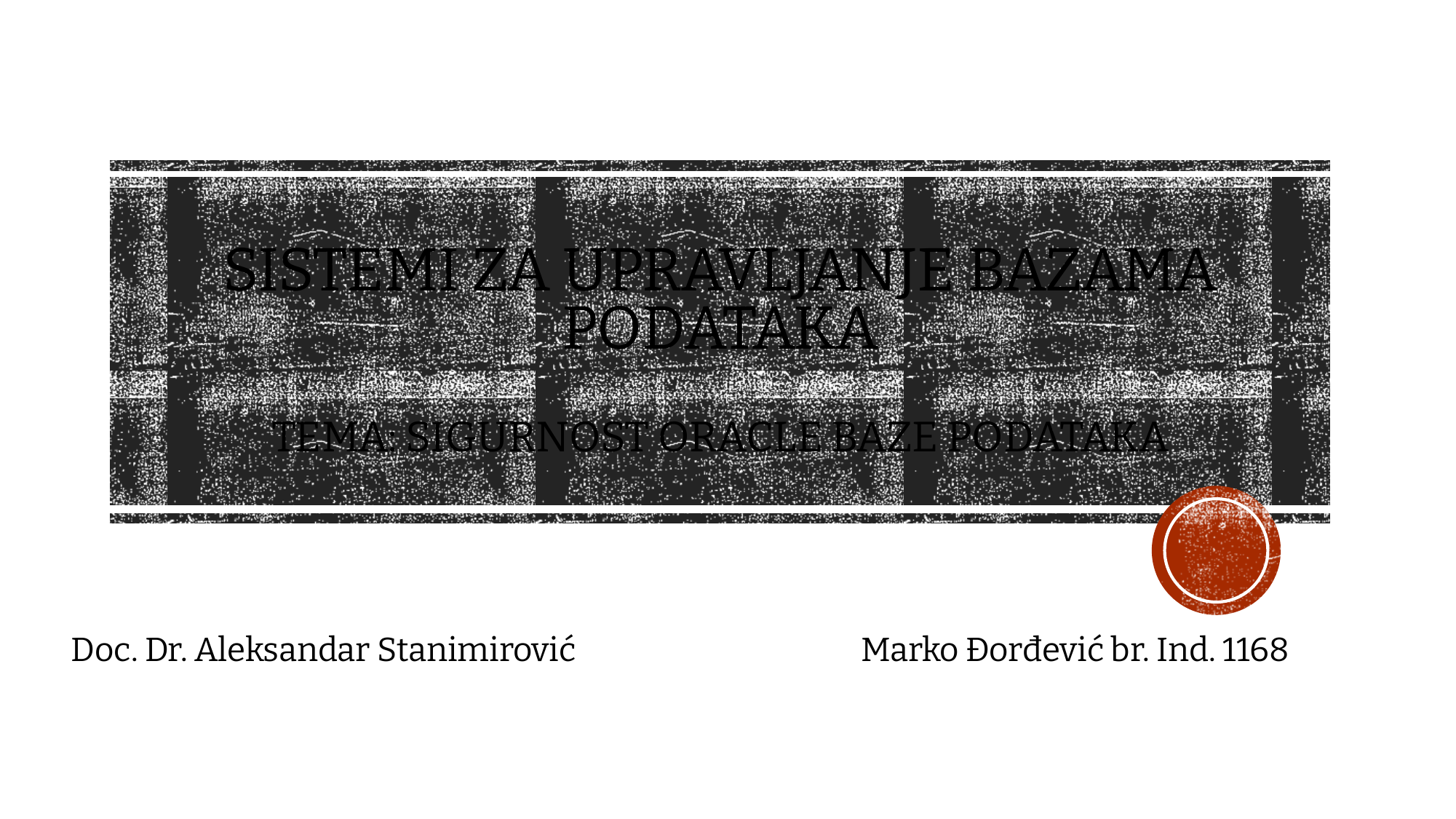

# Sistemi za upravljanje bazama podataka Tema: Sigurnost Oracle baze podataka
Doc. Dr. Aleksandar Stanimirović
Marko Đorđević br. Ind. 1168